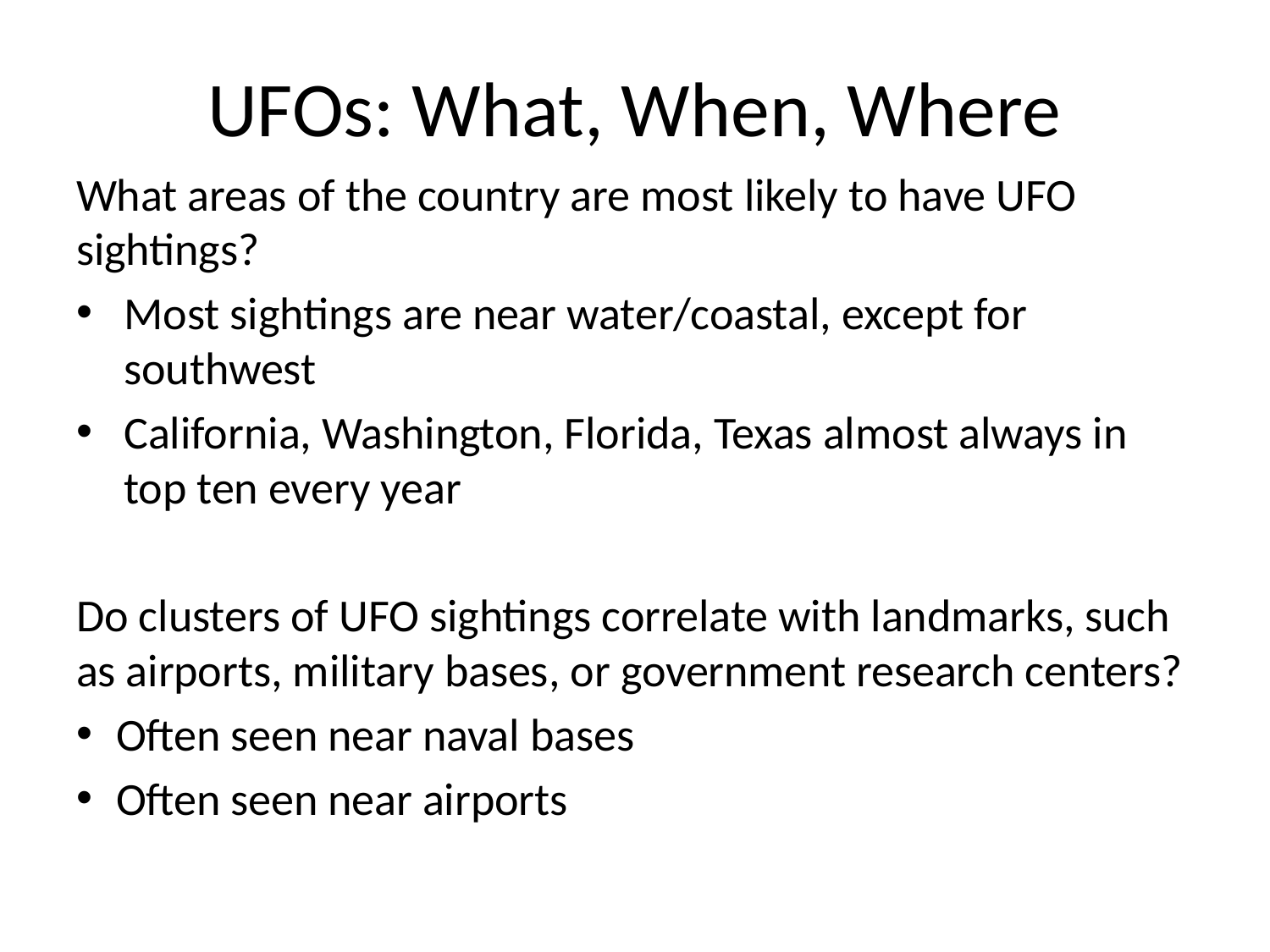

# UFOs: What, When, Where
What areas of the country are most likely to have UFO sightings?
Most sightings are near water/coastal, except for southwest
California, Washington, Florida, Texas almost always in top ten every year

Do clusters of UFO sightings correlate with landmarks, such as airports, military bases, or government research centers?
Often seen near naval bases
Often seen near airports